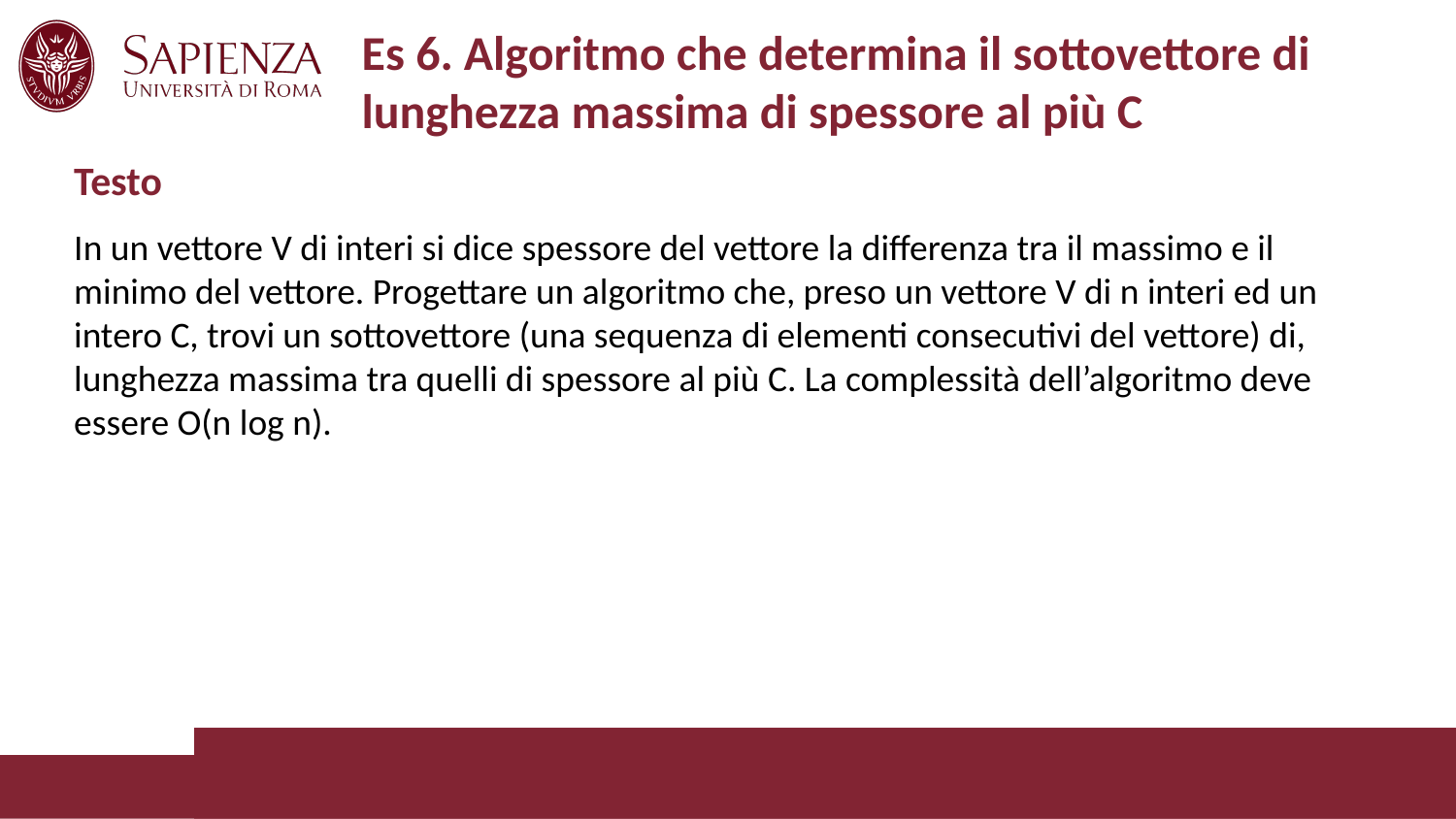

# Es 6. Algoritmo che determina il sottovettore di lunghezza massima di spessore al più C
Testo
In un vettore V di interi si dice spessore del vettore la differenza tra il massimo e il minimo del vettore. Progettare un algoritmo che, preso un vettore V di n interi ed un intero C, trovi un sottovettore (una sequenza di elementi consecutivi del vettore) di, lunghezza massima tra quelli di spessore al più C. La complessità dell’algoritmo deve essere O(n log n).